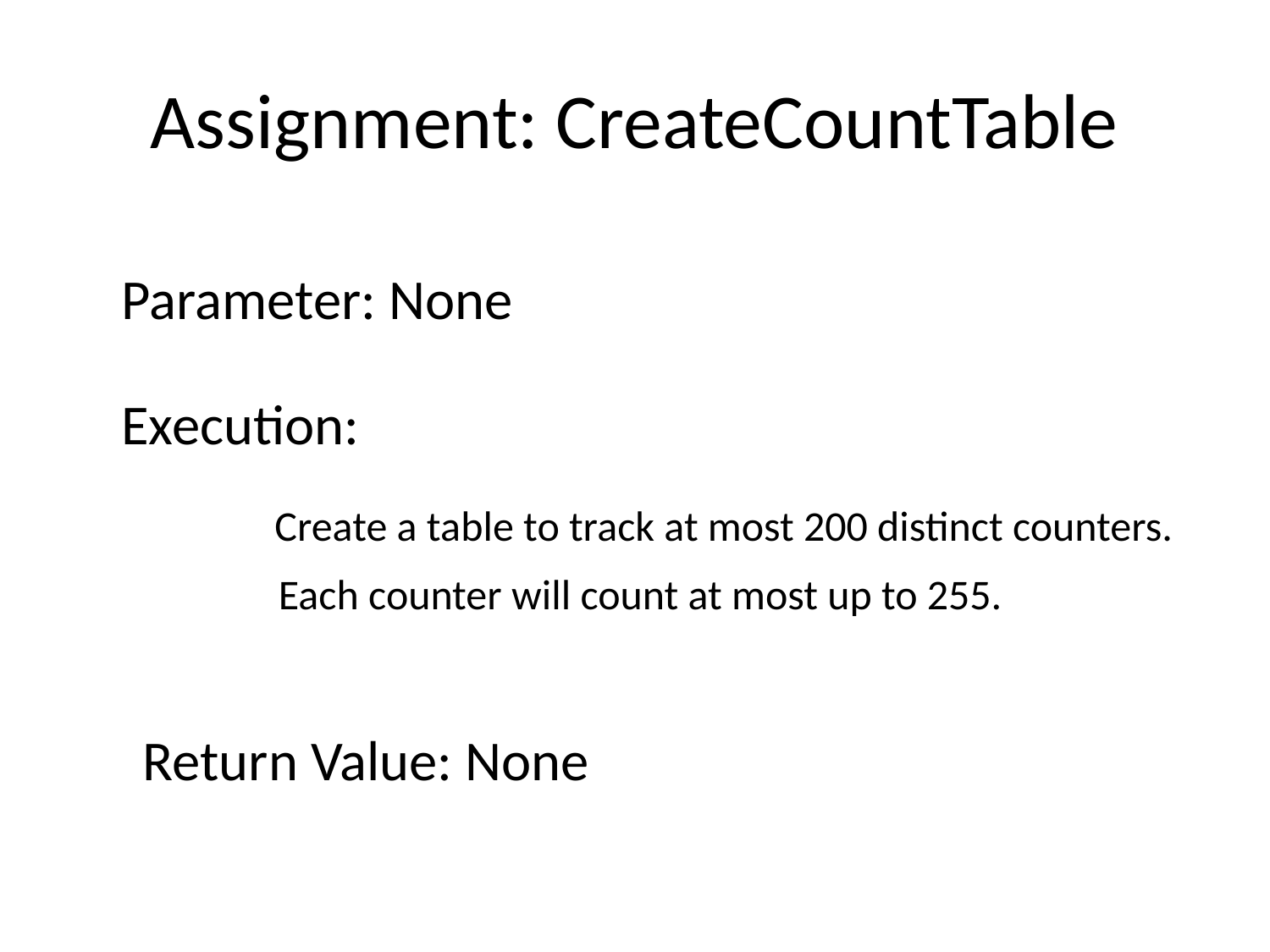

# Assignment: CreateCountTable
Parameter: None
Execution:
Create a table to track at most 200 distinct counters.
Each counter will count at most up to 255.
Return Value: None